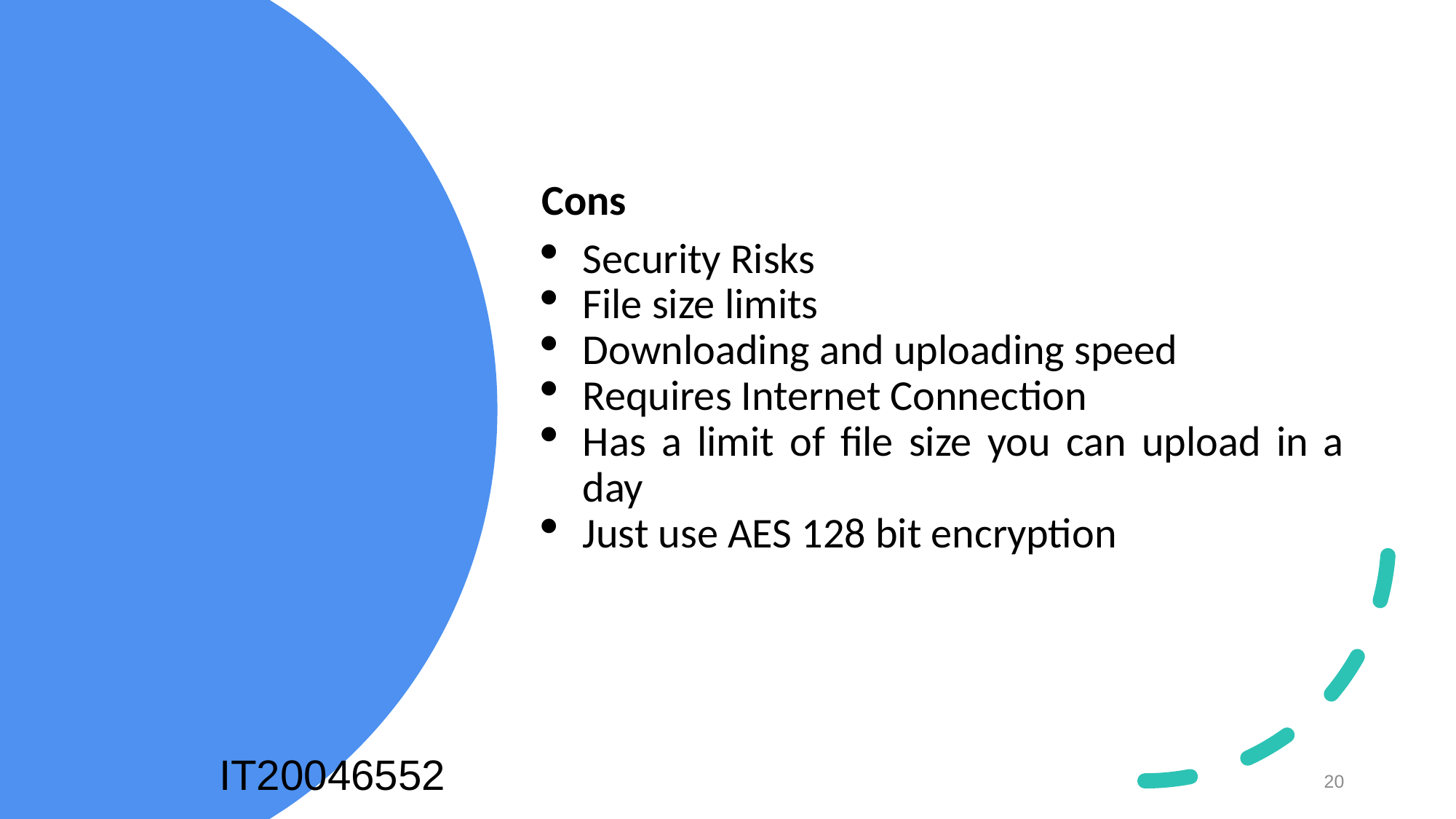

Cons
Security Risks
File size limits
Downloading and uploading speed
Requires Internet Connection
Has a limit of file size you can upload in a day
Just use AES 128 bit encryption

IT20046552
20